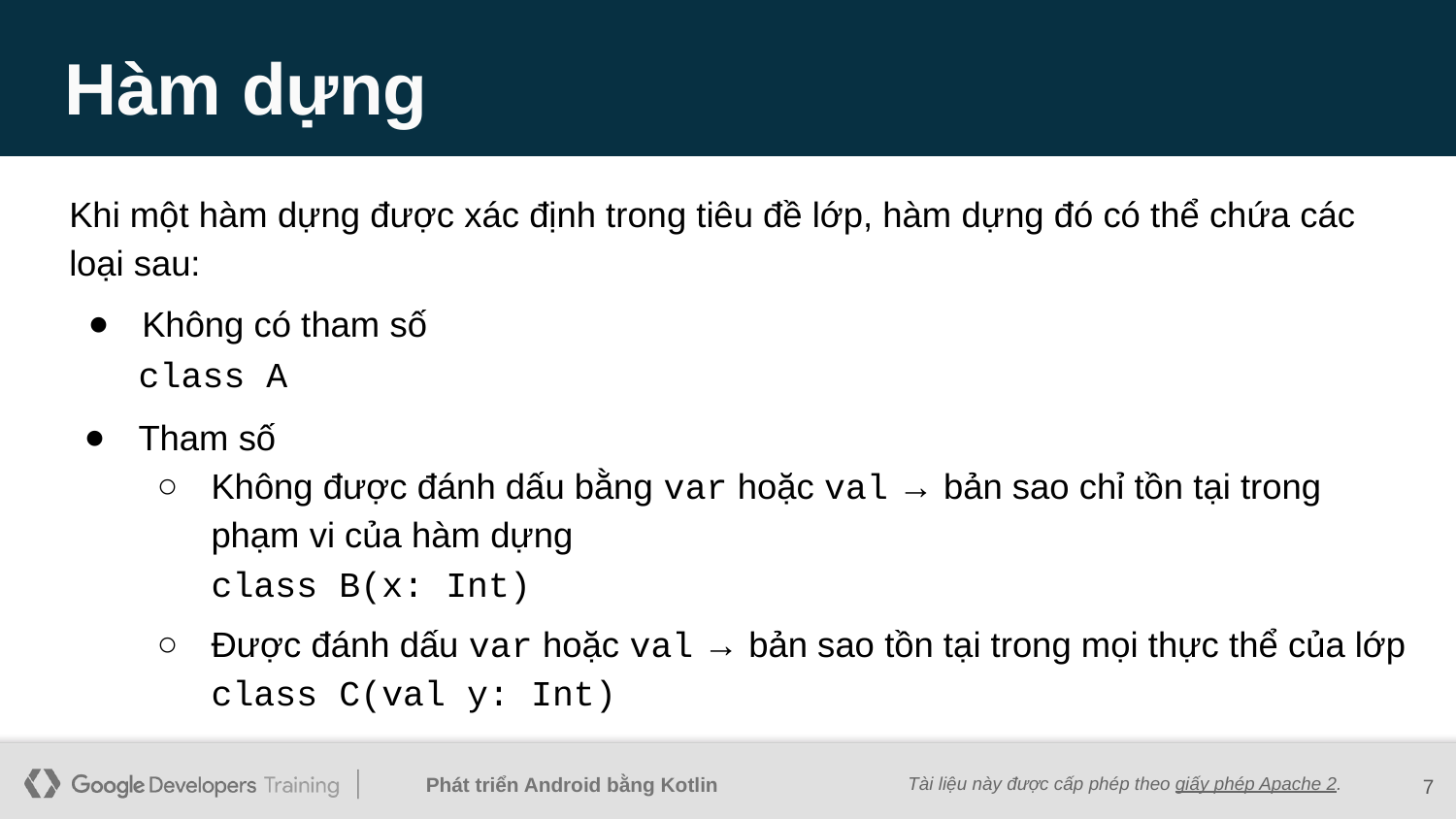

# Hàm dựng
Khi một hàm dựng được xác định trong tiêu đề lớp, hàm dựng đó có thể chứa các loại sau:
Không có tham số

class A
Tham số
Không được đánh dấu bằng var hoặc val → bản sao chỉ tồn tại trong phạm vi của hàm dựng
class B(x: Int)
Được đánh dấu var hoặc val → bản sao tồn tại trong mọi thực thể của lớp
class C(val y: Int)
7